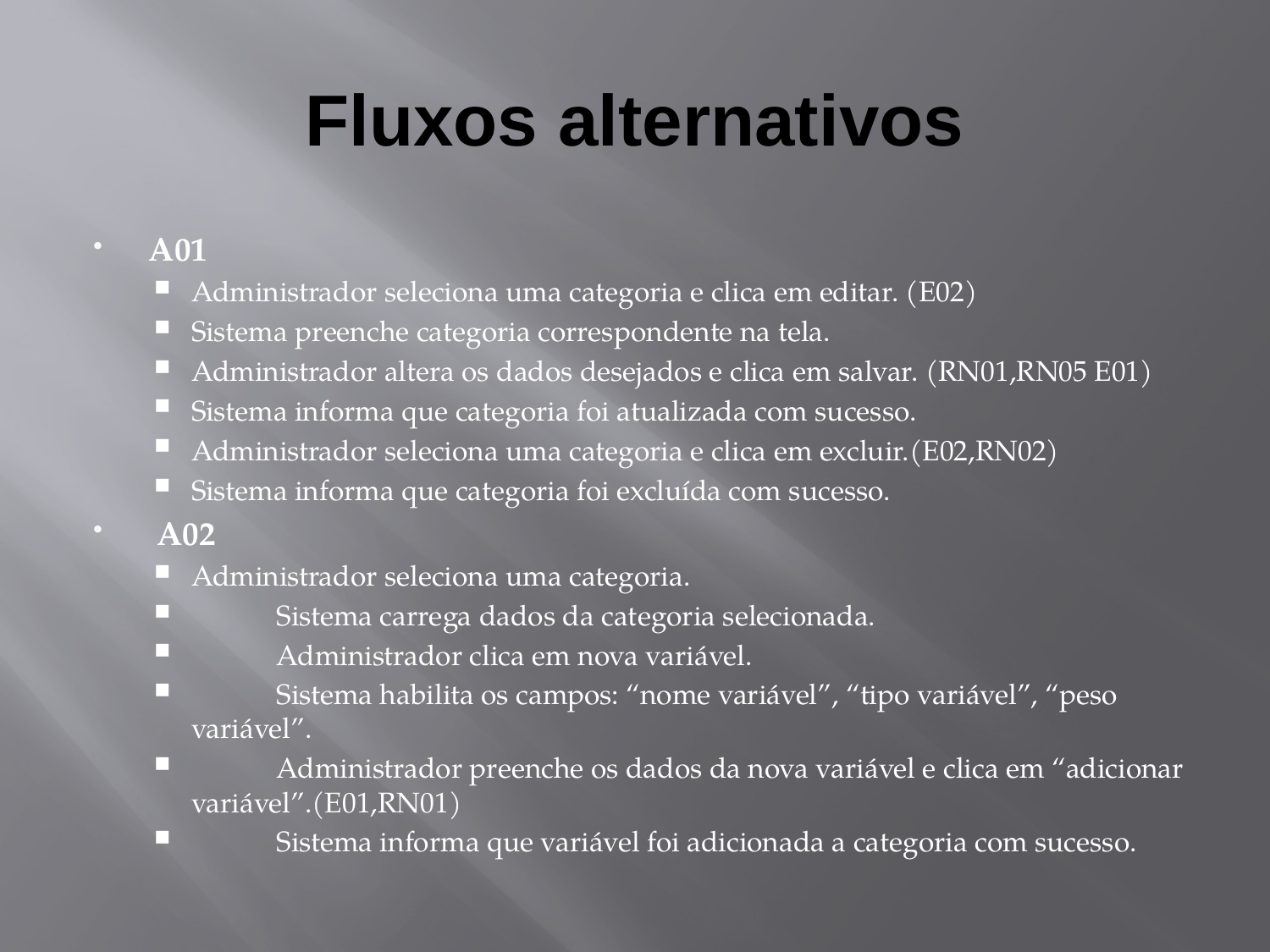

# Fluxos alternativos
A01
Administrador seleciona uma categoria e clica em editar. (E02)
Sistema preenche categoria correspondente na tela.
Administrador altera os dados desejados e clica em salvar. (RN01,RN05 E01)
Sistema informa que categoria foi atualizada com sucesso.
Administrador seleciona uma categoria e clica em excluir.(E02,RN02)
Sistema informa que categoria foi excluída com sucesso.
 A02
Administrador seleciona uma categoria.
	Sistema carrega dados da categoria selecionada.
	Administrador clica em nova variável.
	Sistema habilita os campos: “nome variável”, “tipo variável”, “peso variável”.
	Administrador preenche os dados da nova variável e clica em “adicionar variável”.(E01,RN01)
	Sistema informa que variável foi adicionada a categoria com sucesso.